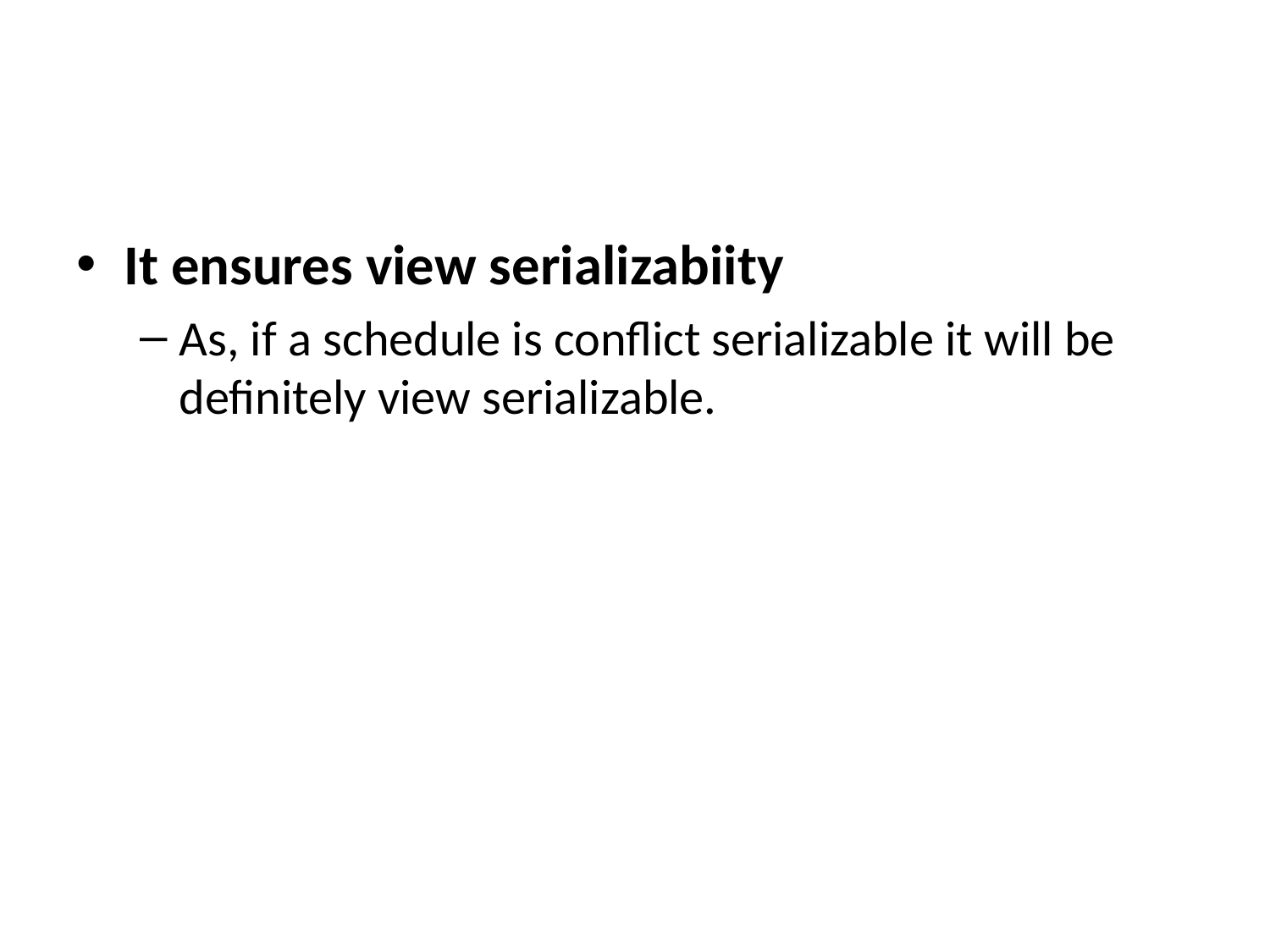

#
It ensures view serializabiity
As, if a schedule is conflict serializable it will be definitely view serializable.